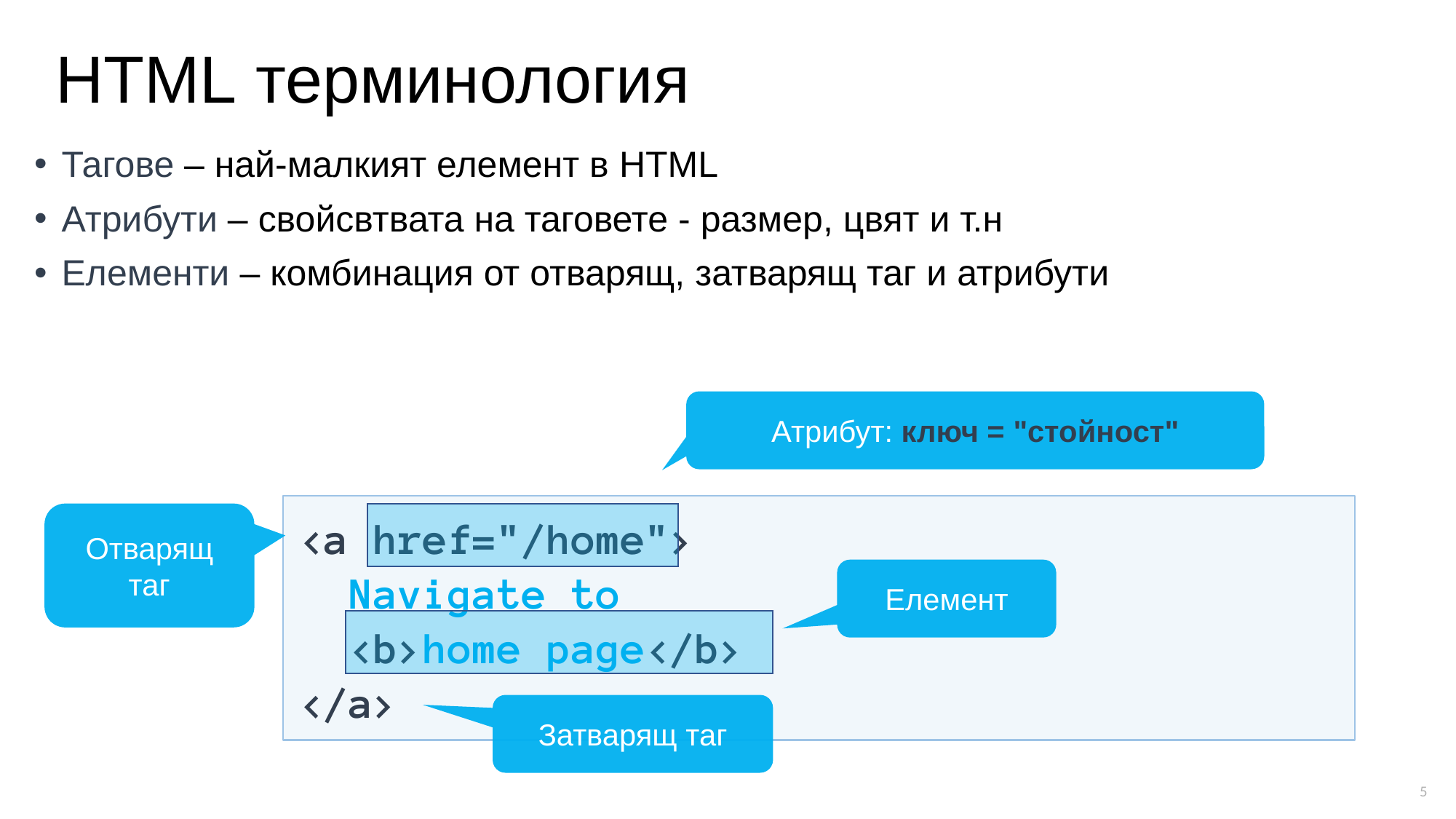

# HTML терминология
Тагове – най-малкият елемент в HTML
Атрибути – свойсвтвата на таговете - размер, цвят и т.н
Елементи – комбинация от отварящ, затварящ таг и атрибути
Атрибут: ключ = "стойност"
<a href="/home">
  Navigate to
  <b>home page</b>
</a>

Отварящ таг
Елемент

Затварящ таг
5